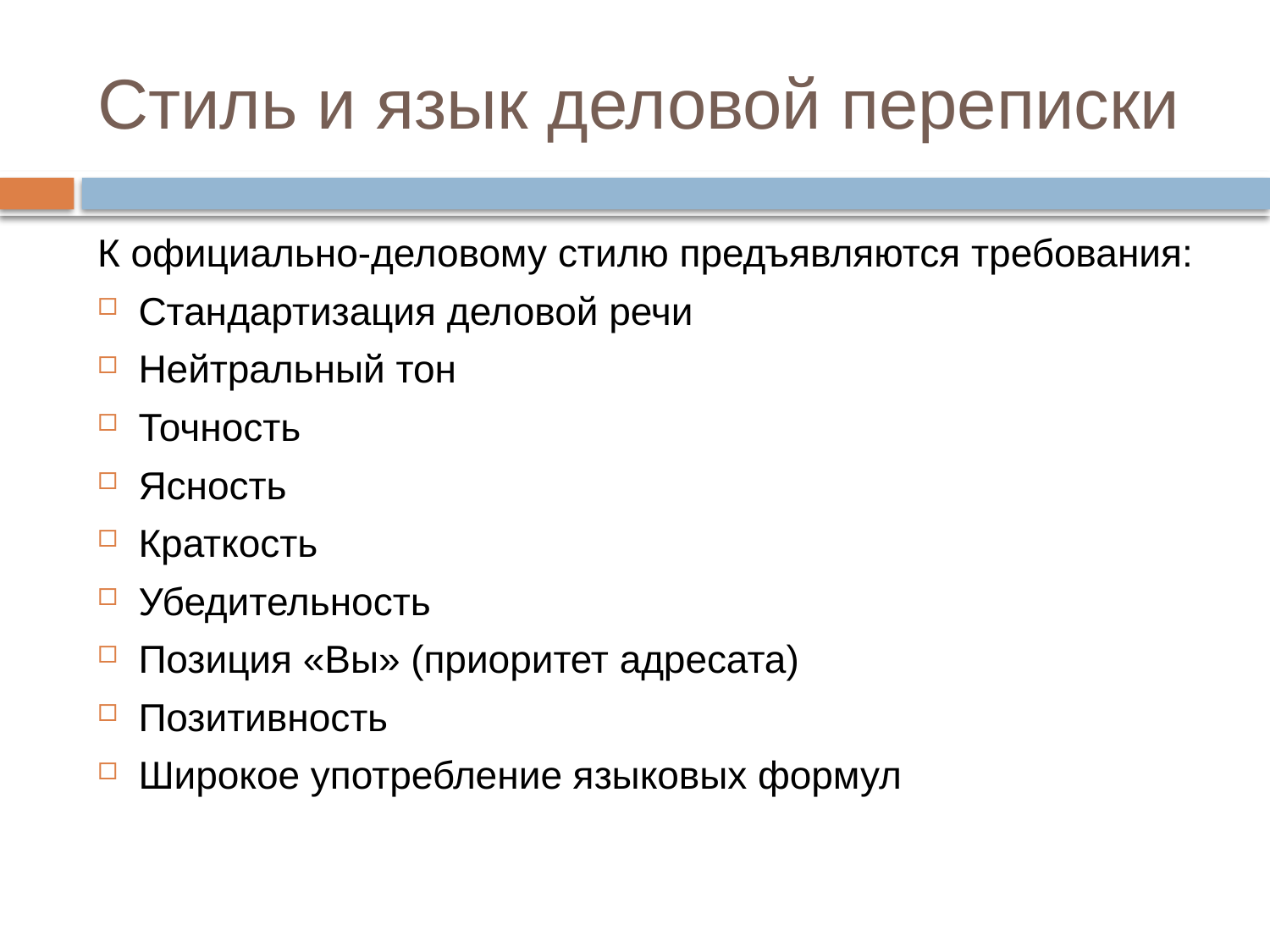

# Стиль и язык деловой переписки
К официально-деловому стилю предъявляются требования:
Стандартизация деловой речи
Нейтральный тон
Точность
Ясность
Краткость
Убедительность
Позиция «Вы» (приоритет адресата)
Позитивность
Широкое употребление языковых формул